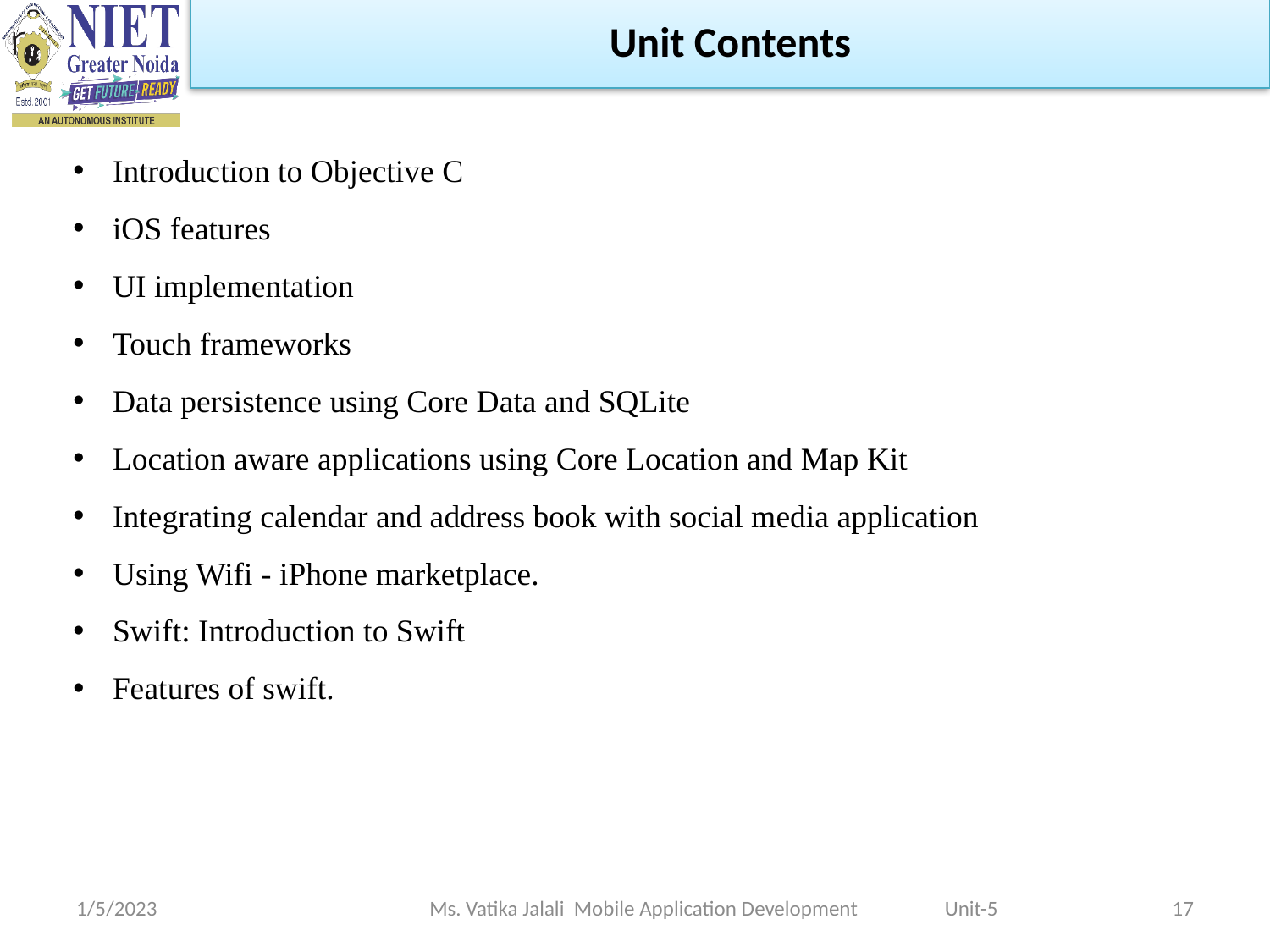

Unit Contents

Introduction to Objective C
iOS features
UI implementation
Touch frameworks
Data persistence using Core Data and SQLite
Location aware applications using Core Location and Map Kit
Integrating calendar and address book with social media application
Using Wifi - iPhone marketplace.
Swift: Introduction to Swift
Features of swift.
1/5/2023
Ms. Vatika Jalali  Mobile Application Development                  Unit-5
17